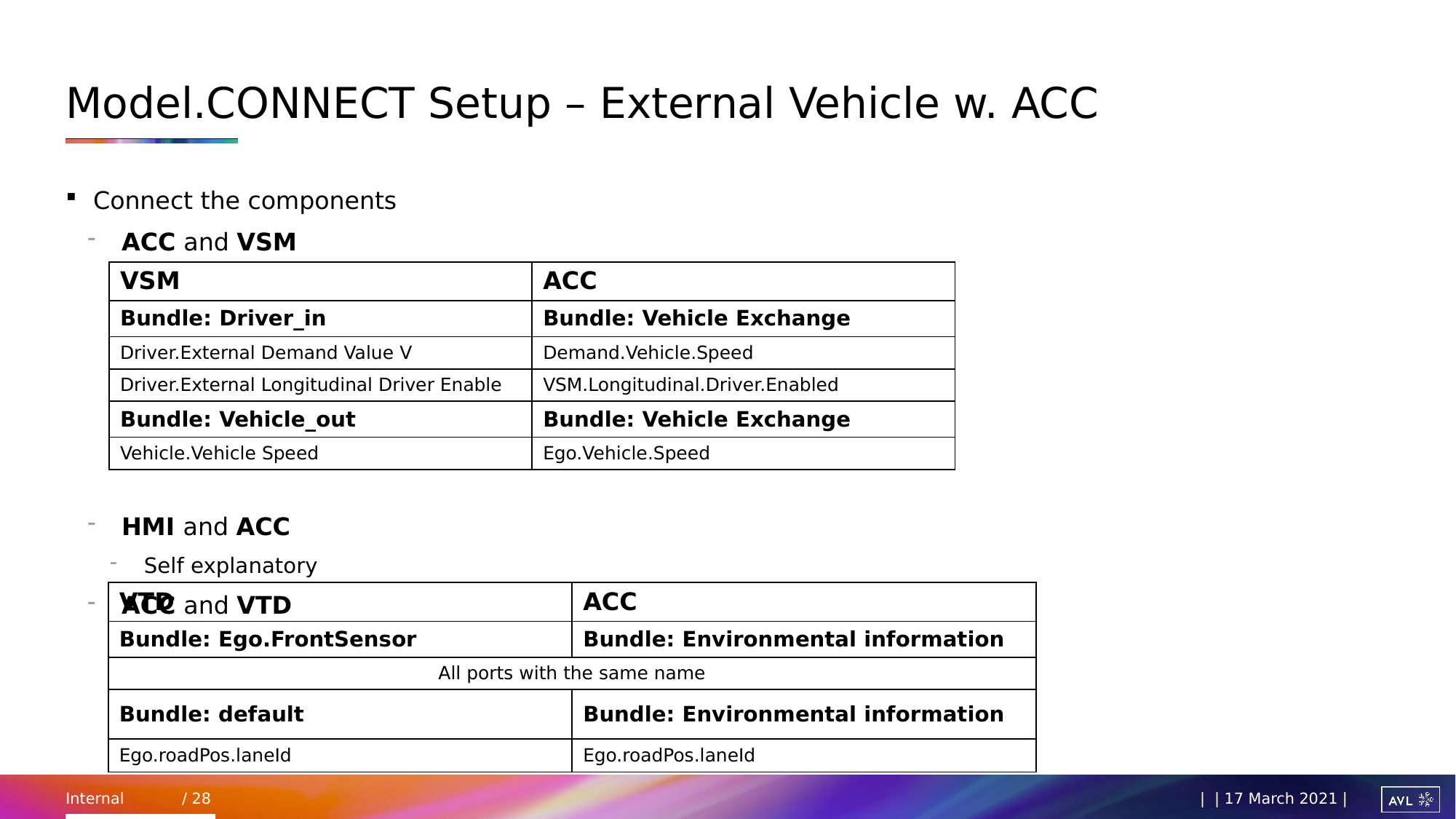

# Model.CONNECT Setup – External Vehicle w. ACC
Connect the components
ACC and VSM

HMI and ACC
Self explanatory
ACC and VTD

| VSM | ACC |
| --- | --- |
| Bundle: Driver\_in | Bundle: Vehicle Exchange |
| Driver.External Demand Value V | Demand.Vehicle.Speed |
| Driver.External Longitudinal Driver Enable | VSM.Longitudinal.Driver.Enabled |
| Bundle: Vehicle\_out | Bundle: Vehicle Exchange |
| Vehicle.Vehicle Speed | Ego.Vehicle.Speed |
| VTD | ACC |
| --- | --- |
| Bundle: Ego.FrontSensor | Bundle: Environmental information |
| All ports with the same name |  |
| Bundle: default | Bundle: Environmental information |
| Ego.roadPos.laneId | Ego.roadPos.laneId |